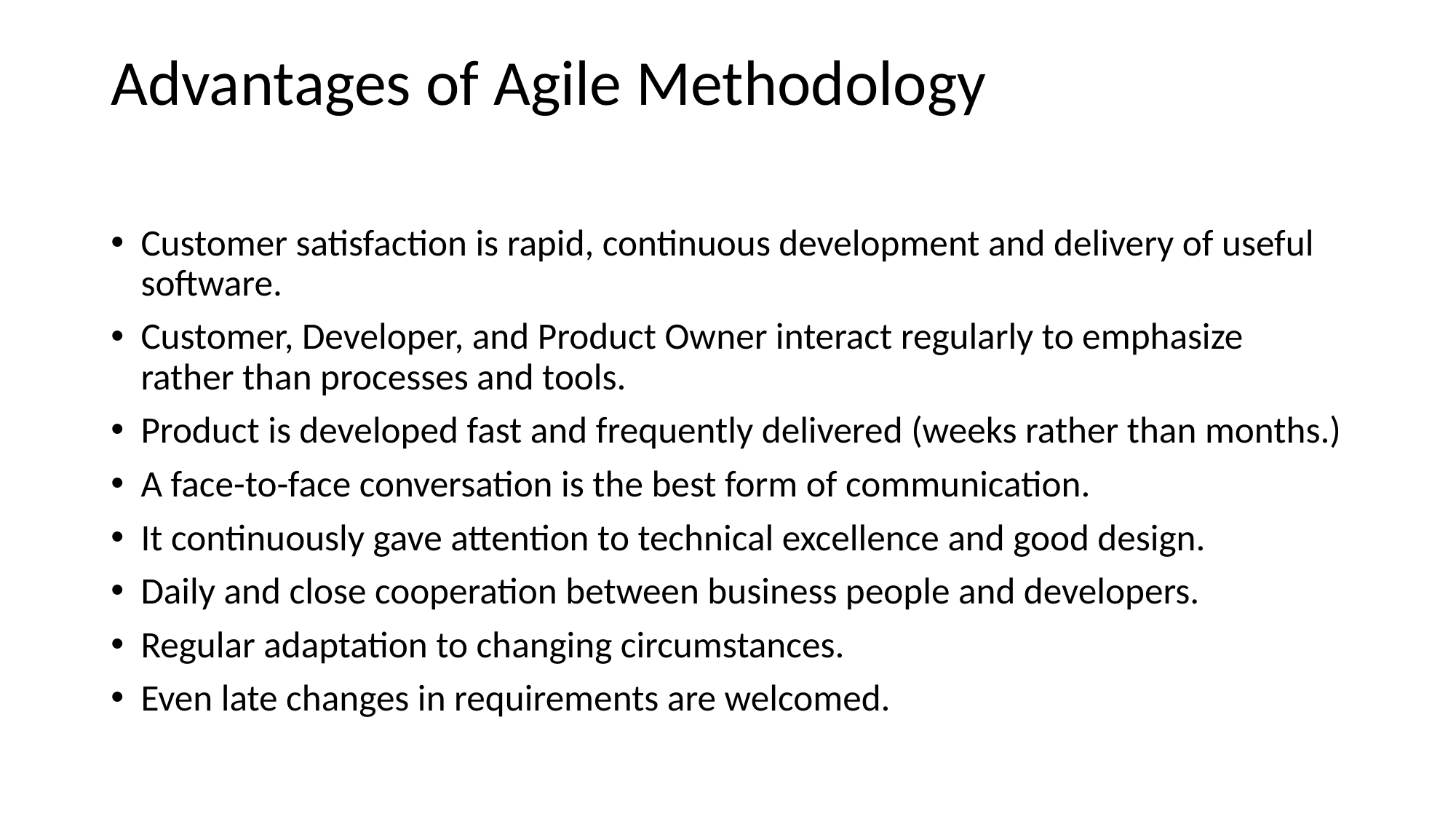

# Advantages of Agile Methodology
Customer satisfaction is rapid, continuous development and delivery of useful software.
Customer, Developer, and Product Owner interact regularly to emphasize rather than processes and tools.
Product is developed fast and frequently delivered (weeks rather than months.)
A face-to-face conversation is the best form of communication.
It continuously gave attention to technical excellence and good design.
Daily and close cooperation between business people and developers.
Regular adaptation to changing circumstances.
Even late changes in requirements are welcomed.